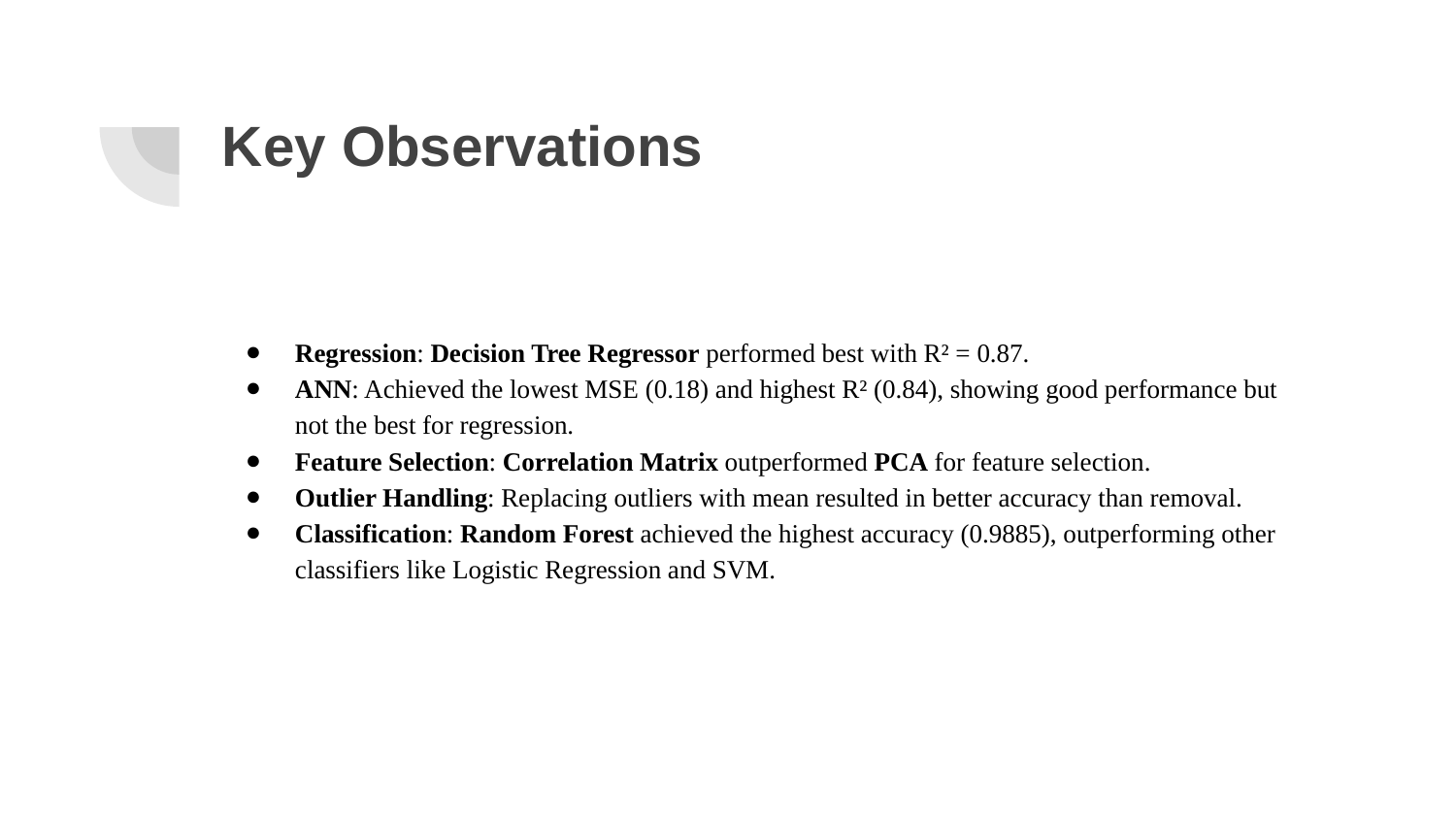

# Key Observations
Regression: Decision Tree Regressor performed best with R² = 0.87.
ANN: Achieved the lowest MSE (0.18) and highest R² (0.84), showing good performance but not the best for regression.
Feature Selection: Correlation Matrix outperformed PCA for feature selection.
Outlier Handling: Replacing outliers with mean resulted in better accuracy than removal.
Classification: Random Forest achieved the highest accuracy (0.9885), outperforming other classifiers like Logistic Regression and SVM.